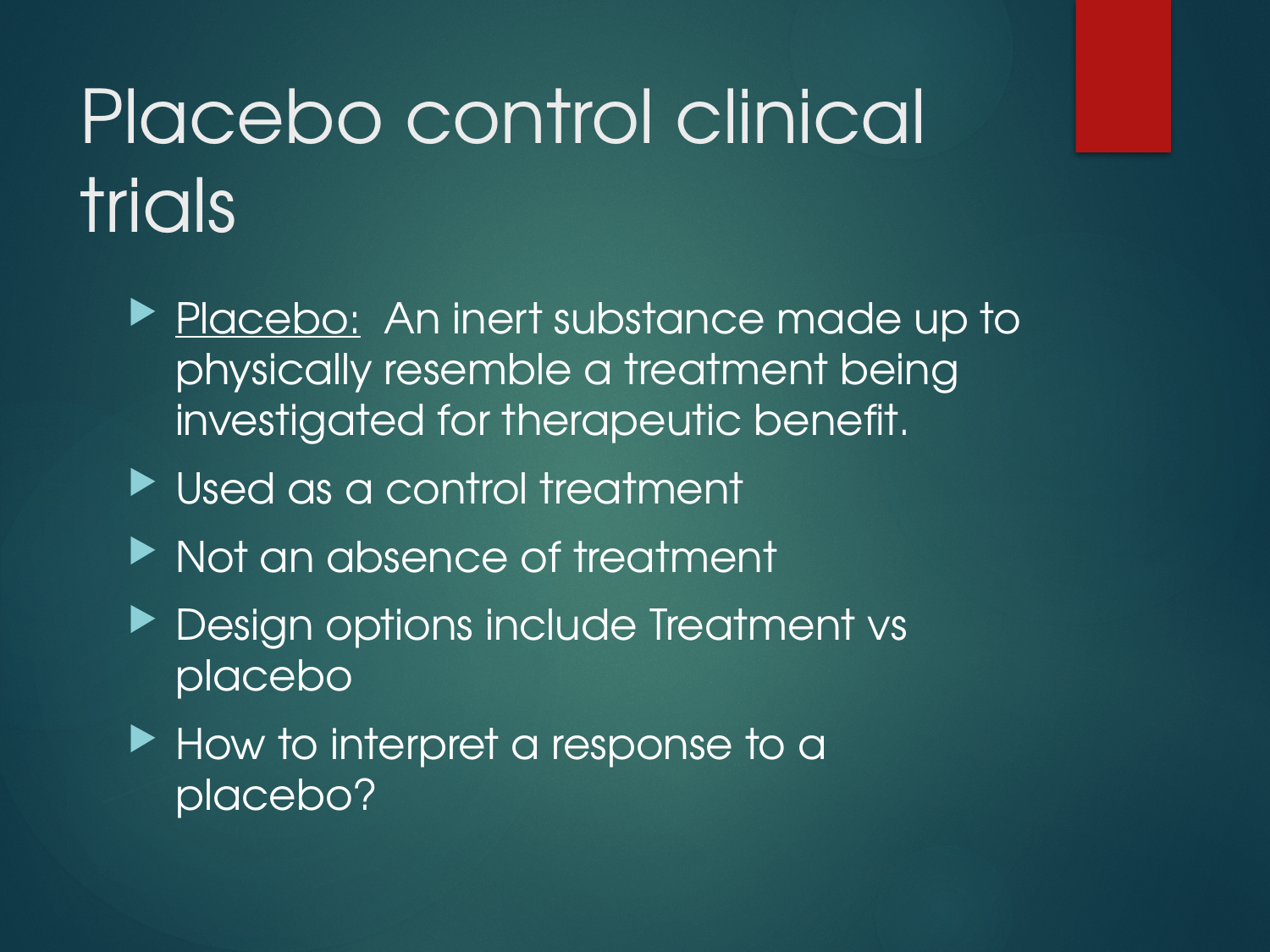

# Placebo control clinical trials
Placebo:  An inert substance made up to physically resemble a treatment being investigated for therapeutic benefit.
Used as a control treatment
Not an absence of treatment
Design options include Treatment vs placebo
How to interpret a response to a placebo?